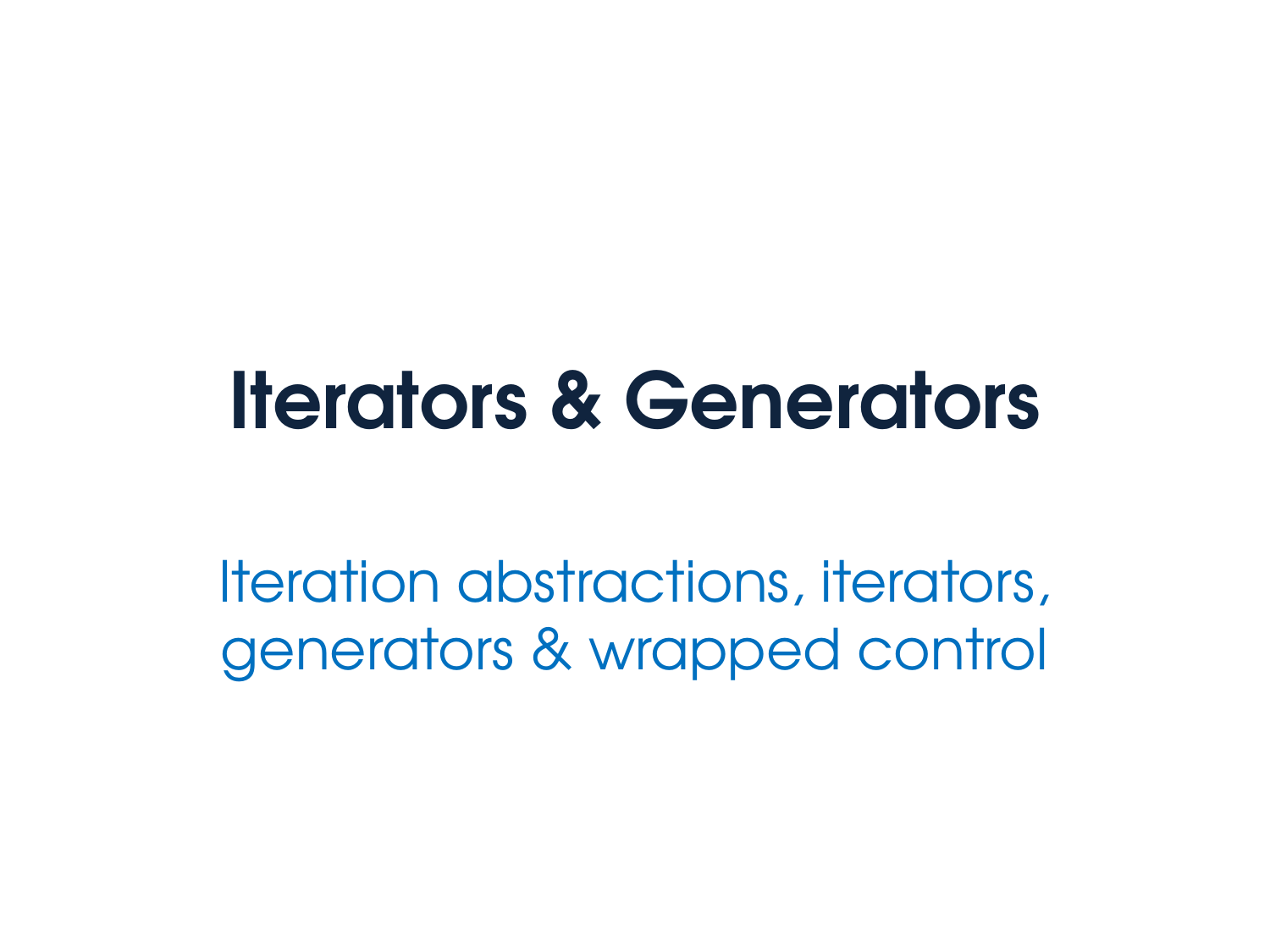

# Iterators & Generators
Iteration abstractions, iterators, generators & wrapped control